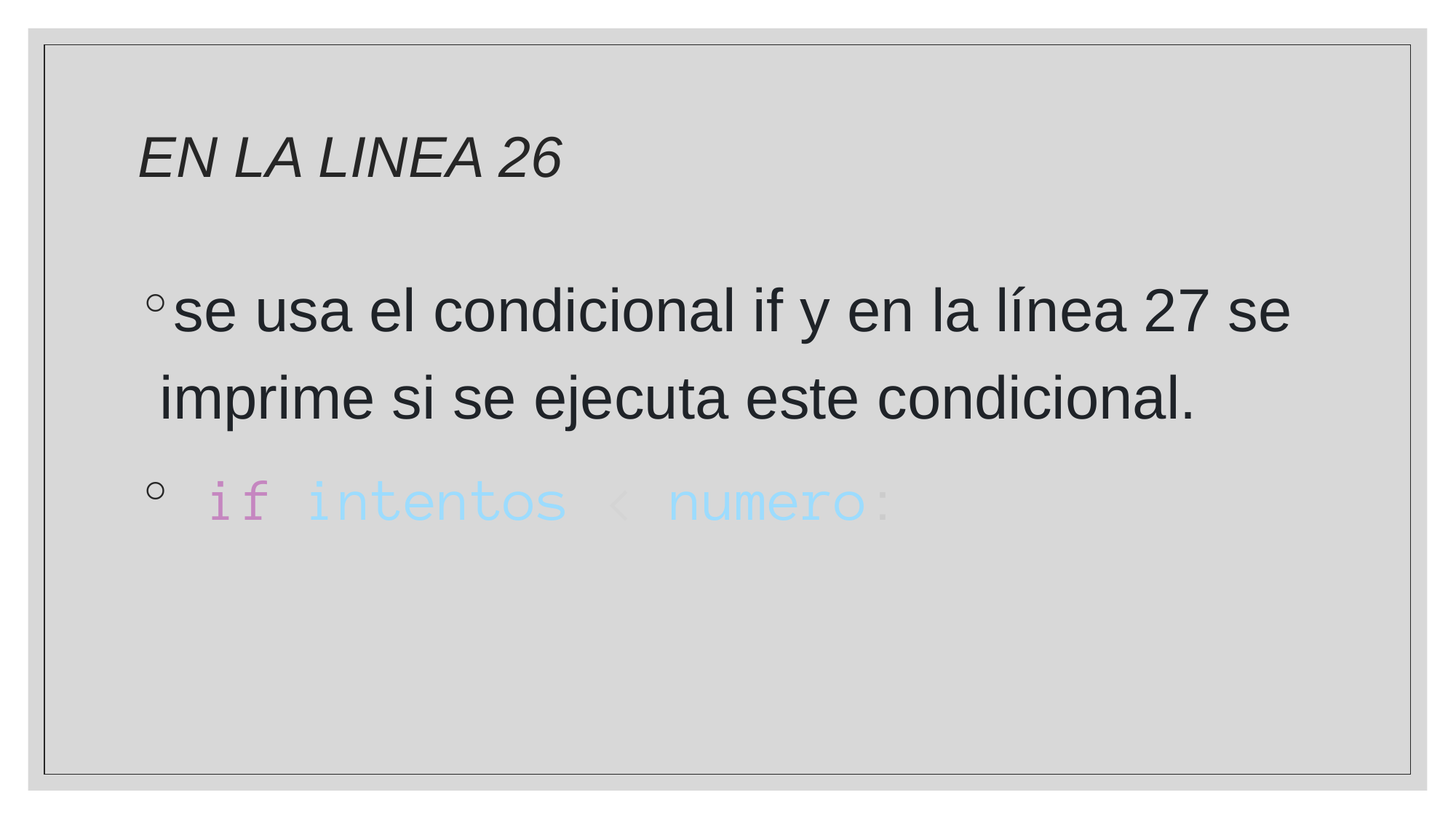

# EN LA LINEA 26
se usa el condicional if y en la línea 27 se imprime si se ejecuta este condicional.
 if intentos < numero: